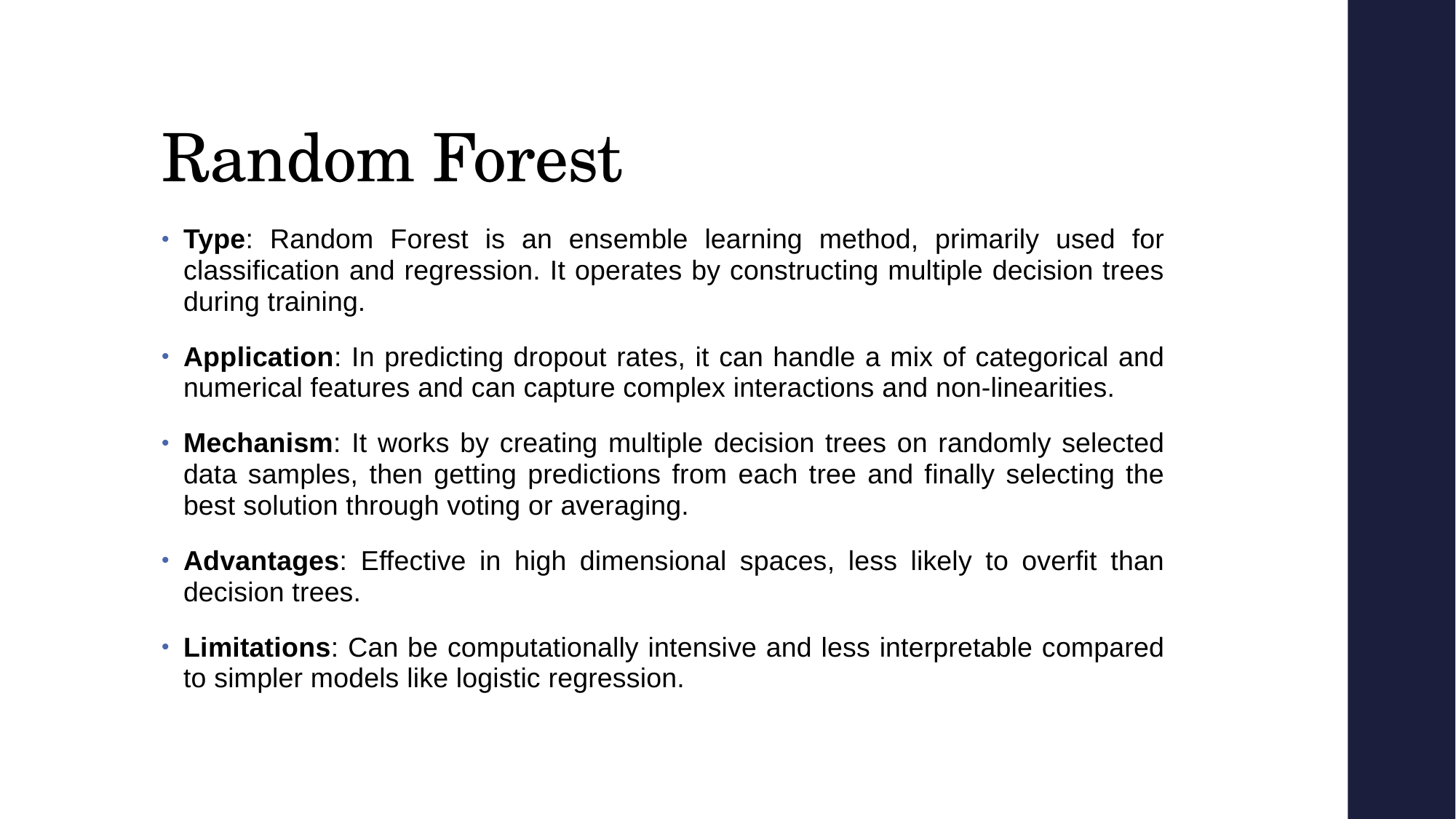

# Random Forest
Type: Random Forest is an ensemble learning method, primarily used for classification and regression. It operates by constructing multiple decision trees during training.
Application: In predicting dropout rates, it can handle a mix of categorical and numerical features and can capture complex interactions and non-linearities.
Mechanism: It works by creating multiple decision trees on randomly selected data samples, then getting predictions from each tree and finally selecting the best solution through voting or averaging.
Advantages: Effective in high dimensional spaces, less likely to overfit than decision trees.
Limitations: Can be computationally intensive and less interpretable compared to simpler models like logistic regression.